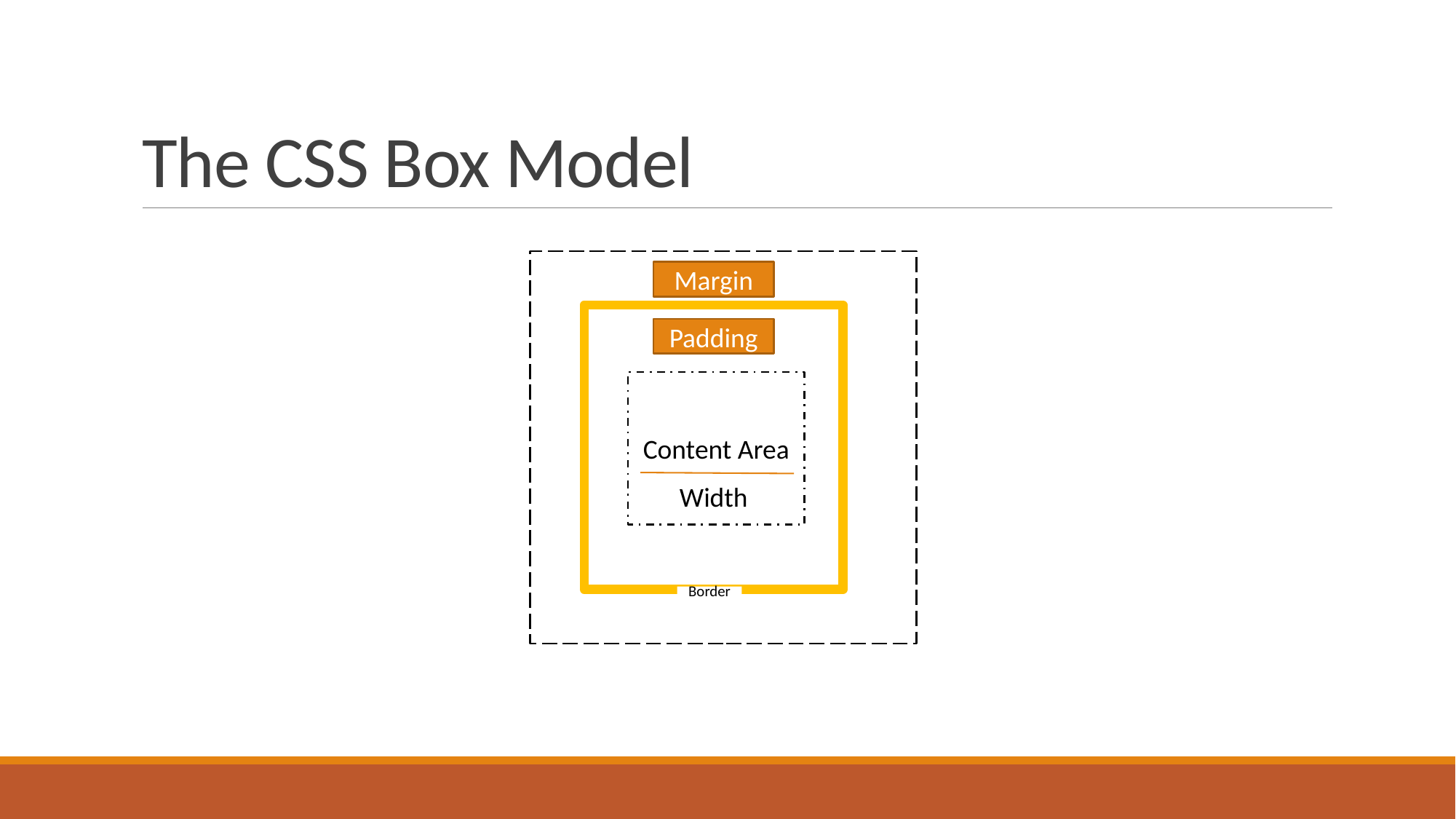

# The CSS Box Model

Margin

Width
Padding
Content Area
Border